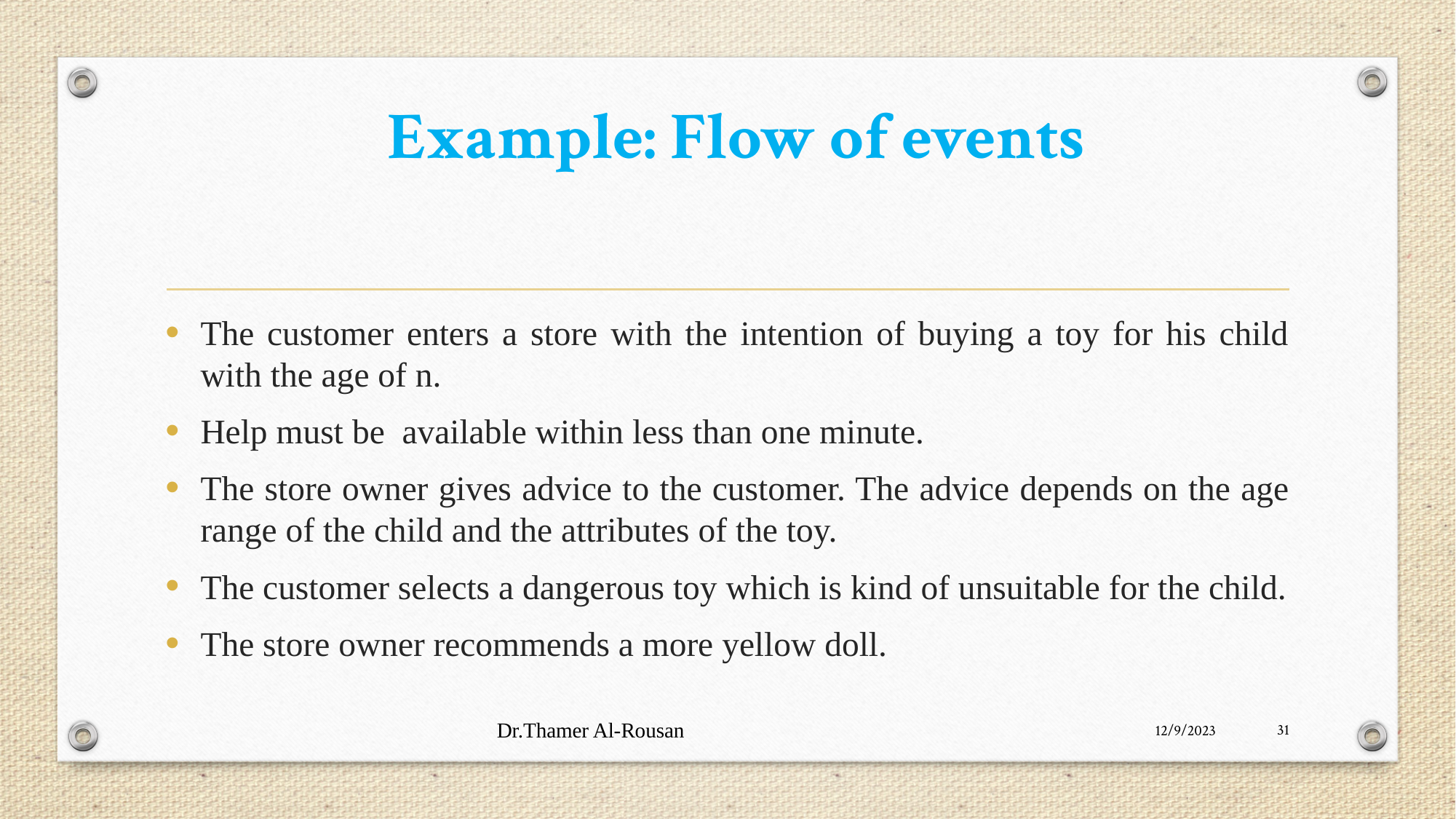

# Example: Flow of events
The customer enters a store with the intention of buying a toy for his child with the age of n.
Help must be  available within less than one minute.
The store owner gives advice to the customer. The advice depends on the age range of the child and the attributes of the toy.
The customer selects a dangerous toy which is kind of unsuitable for the child.
The store owner recommends a more yellow doll.
Dr.Thamer Al-Rousan
12/9/2023
31